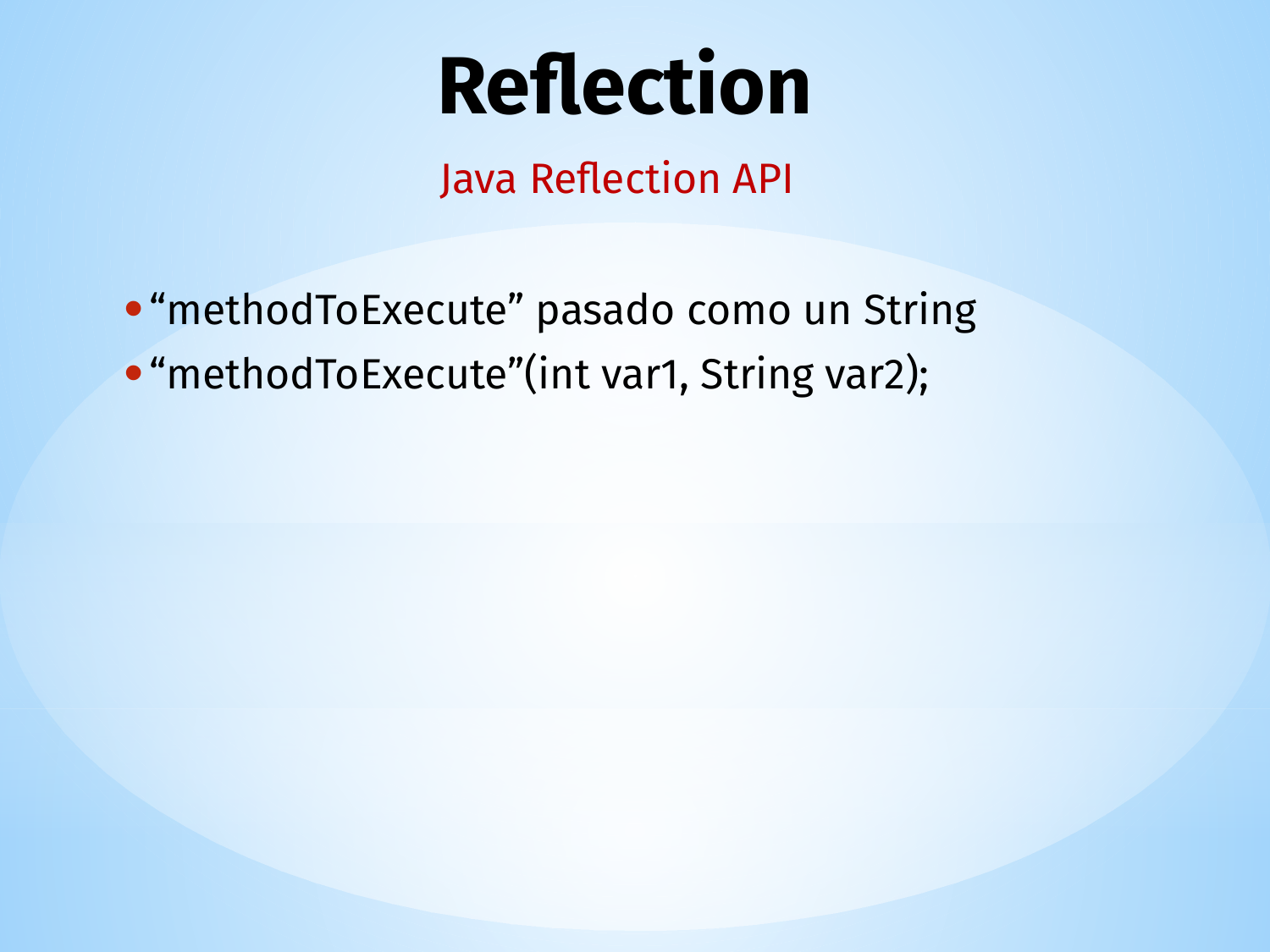

# Reflection
Java Reflection API
“methodToExecute” pasado como un String
“methodToExecute”(int var1, String var2);